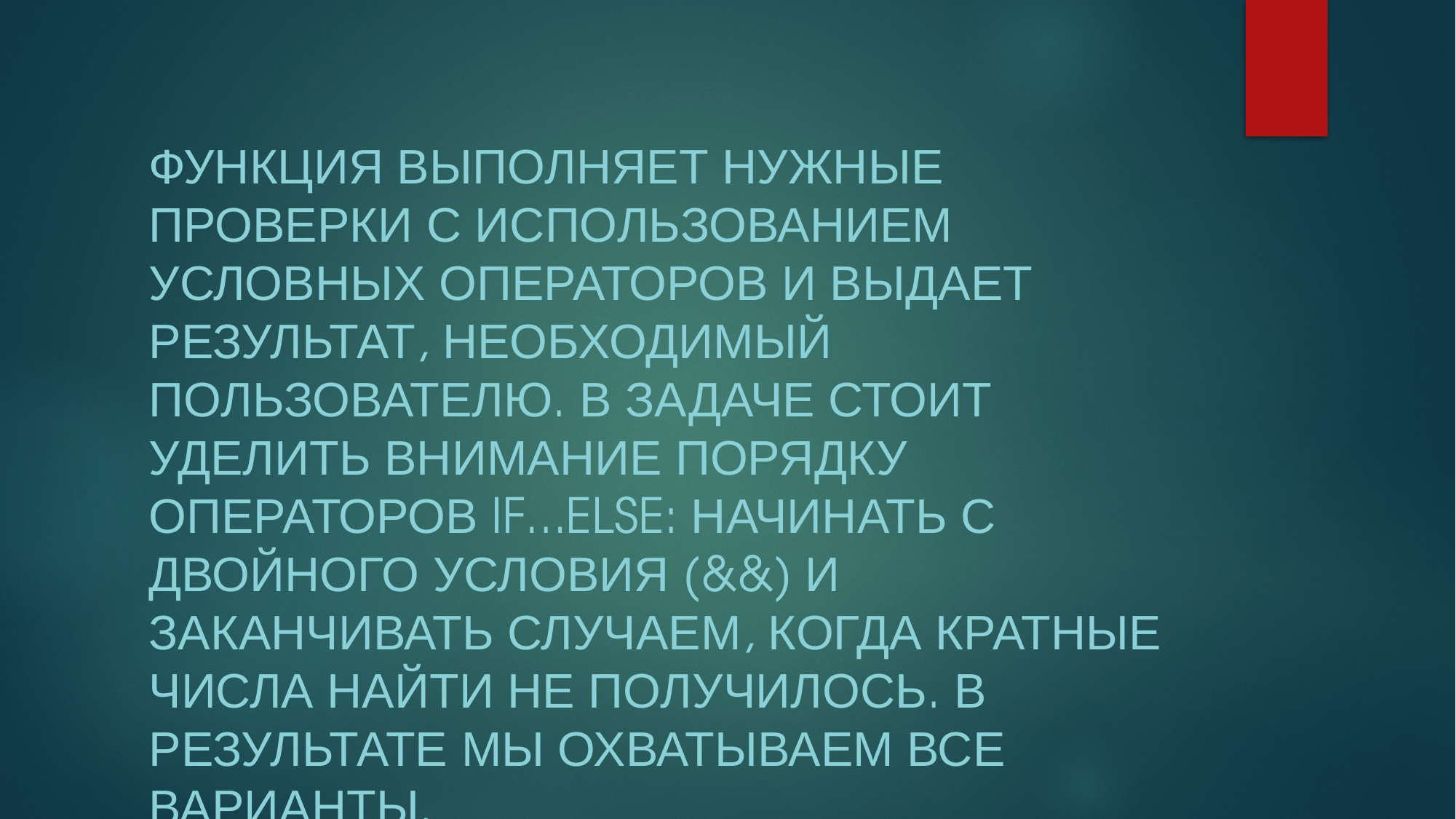

Функция выполняет нужные проверки с использованием условных операторов и выдает результат, необходимый пользователю. В задаче стоит уделить внимание порядку операторов if…else: начинать с двойного условия (&&) и заканчивать случаем, когда кратные числа найти не получилось. В результате мы охватываем все варианты.